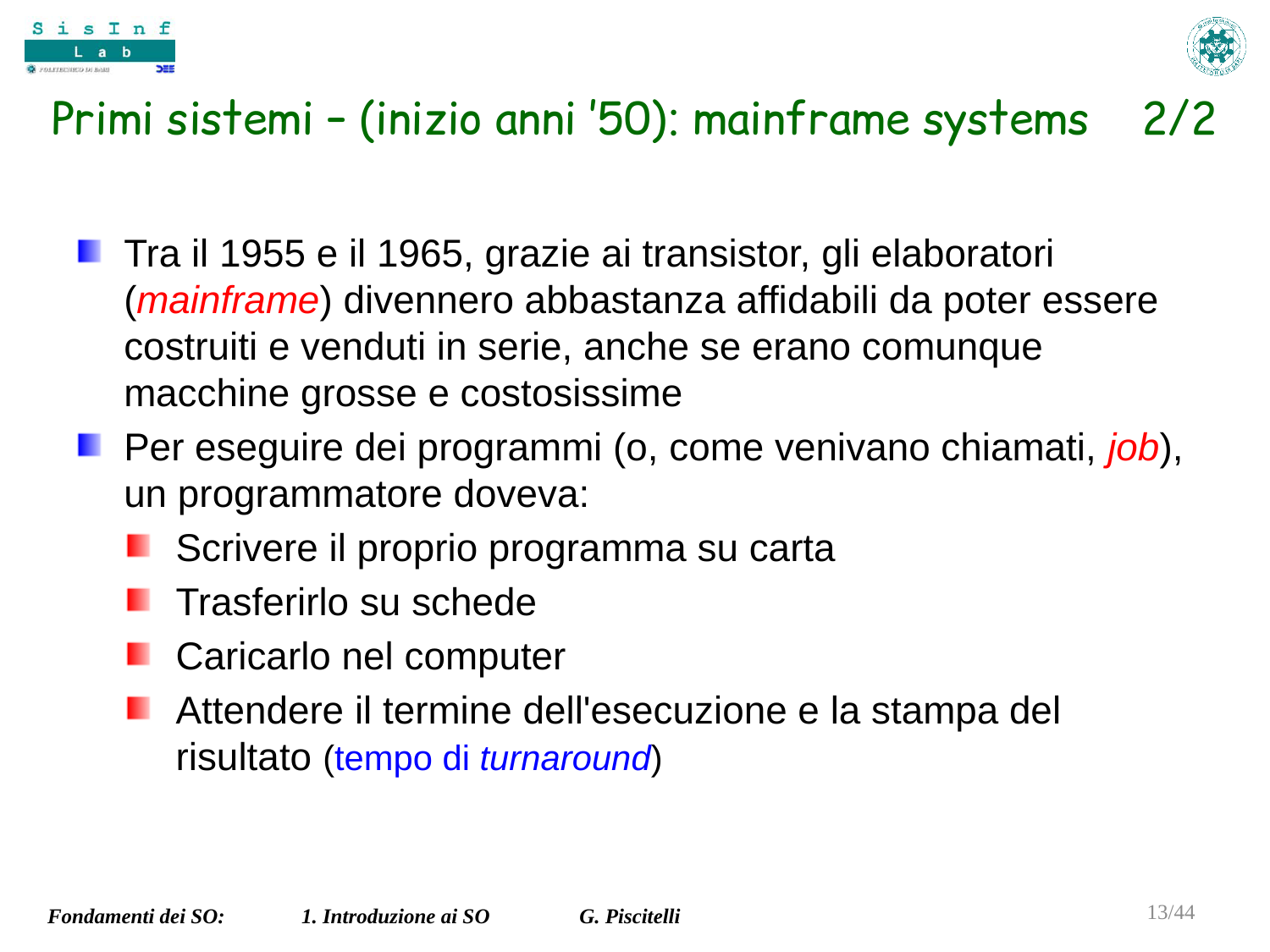

# Primi sistemi – (inizio anni ’50): mainframe systems    2/2
Tra il 1955 e il 1965, grazie ai transistor, gli elaboratori (mainframe) divennero abbastanza affidabili da poter essere costruiti e venduti in serie, anche se erano comunque macchine grosse e costosissime
Per eseguire dei programmi (o, come venivano chiamati, job), un programmatore doveva:
Scrivere il proprio programma su carta
Trasferirlo su schede
Caricarlo nel computer
Attendere il termine dell'esecuzione e la stampa del risultato (tempo di turnaround)